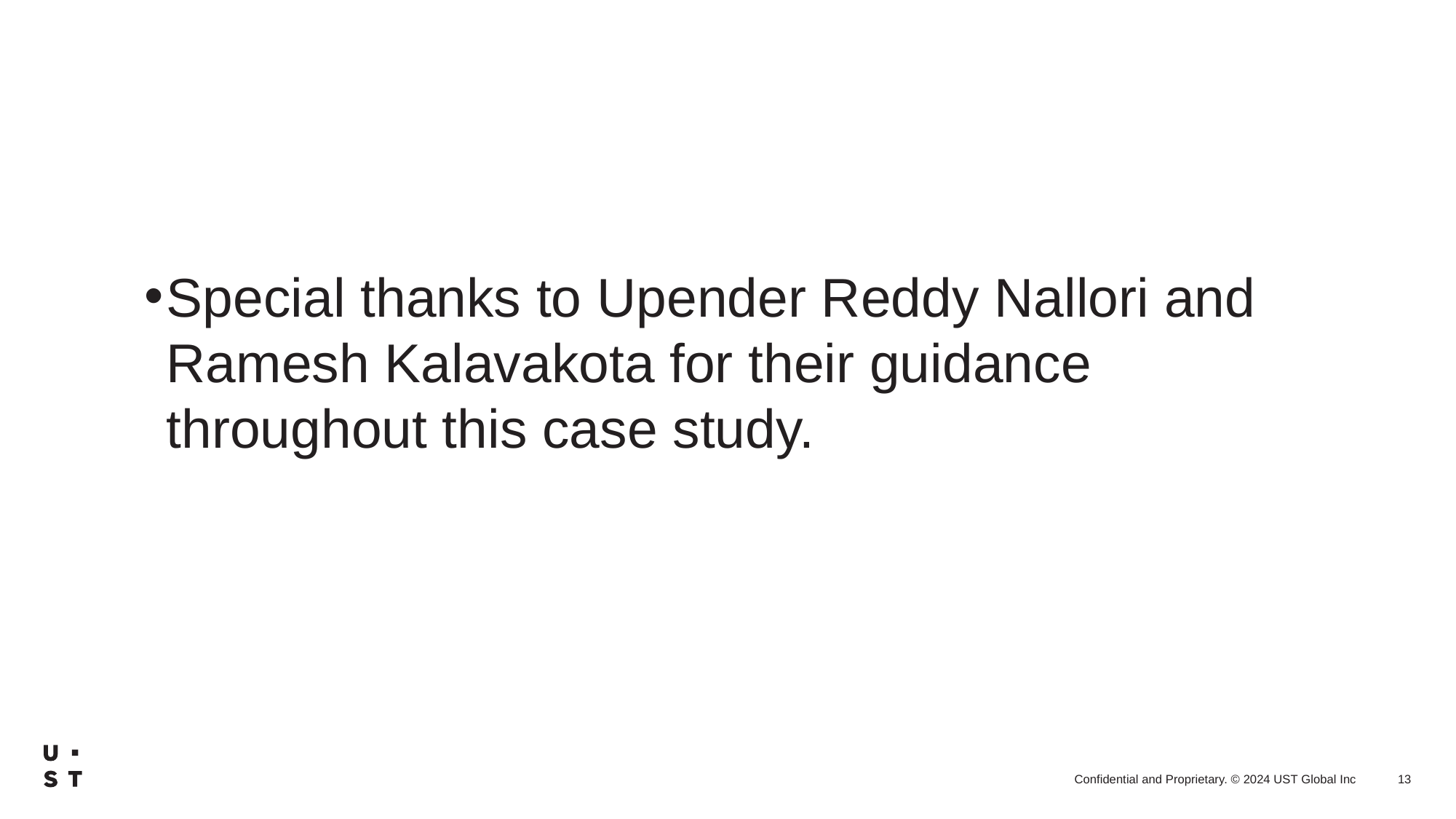

Special thanks to Upender Reddy Nallori and Ramesh Kalavakota for their guidance throughout this case study.
13